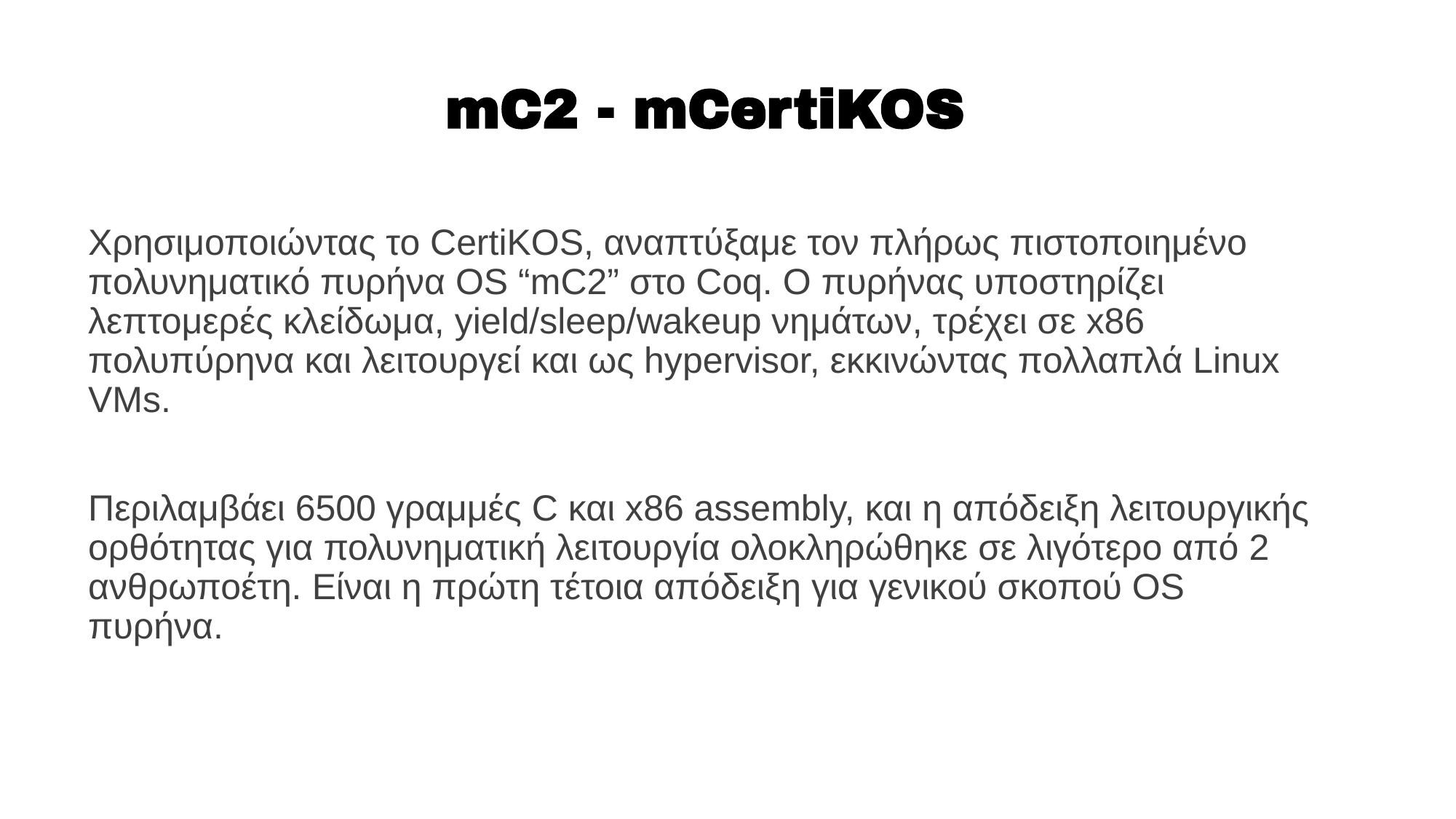

# mC2 - mCertiKOS
Χρησιμοποιώντας το CertiKOS, αναπτύξαμε τον πλήρως πιστοποιημένο πολυνηματικό πυρήνα OS “mC2” στο Coq. Ο πυρήνας υποστηρίζει λεπτομερές κλείδωμα, yield/sleep/wakeup νημάτων, τρέχει σε x86 πολυπύρηνα και λειτουργεί και ως hypervisor, εκκινώντας πολλαπλά Linux VMs.

Περιλαμβάει 6500 γραμμές C και x86 assembly, και η απόδειξη λειτουργικής ορθότητας για πολυνηματική λειτουργία ολοκληρώθηκε σε λιγότερο από 2 ανθρωποέτη. Είναι η πρώτη τέτοια απόδειξη για γενικού σκοπού OS πυρήνα.